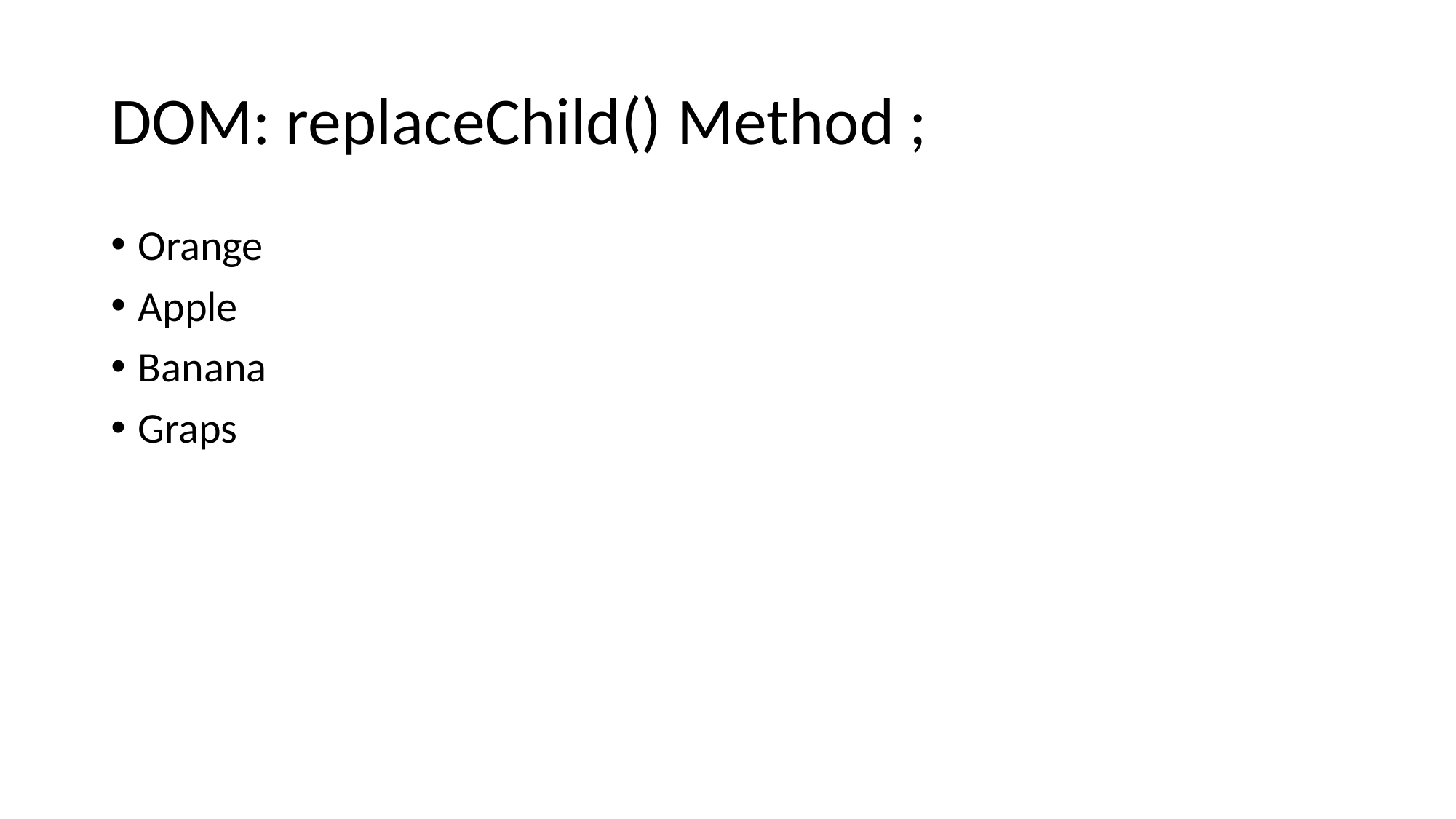

# DOM: replaceChild() Method ;
Orange
Apple
Banana
Graps